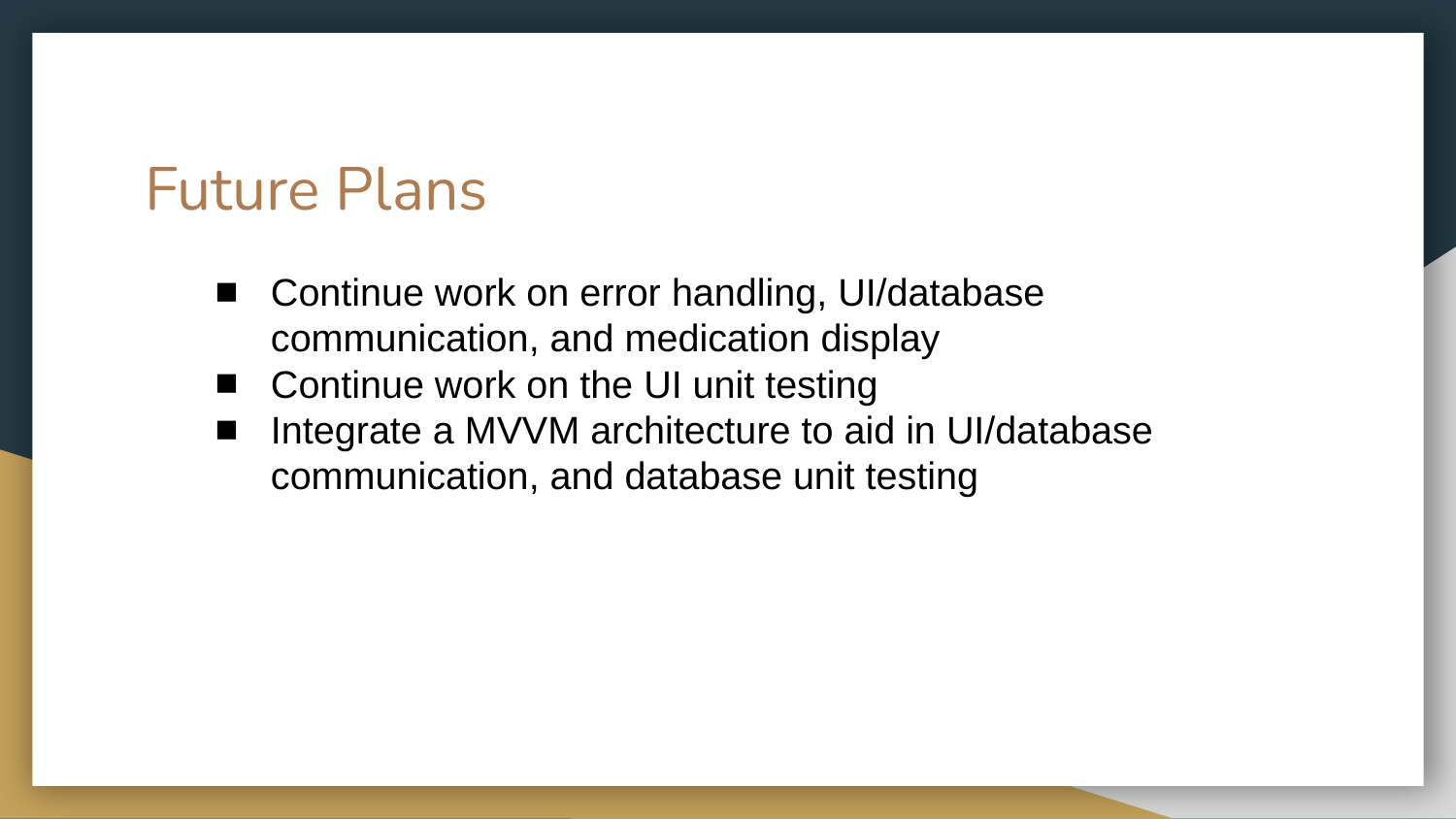

# Future Plans
Continue work on error handling, UI/database communication, and medication display
Continue work on the UI unit testing
Integrate a MVVM architecture to aid in UI/database communication, and database unit testing